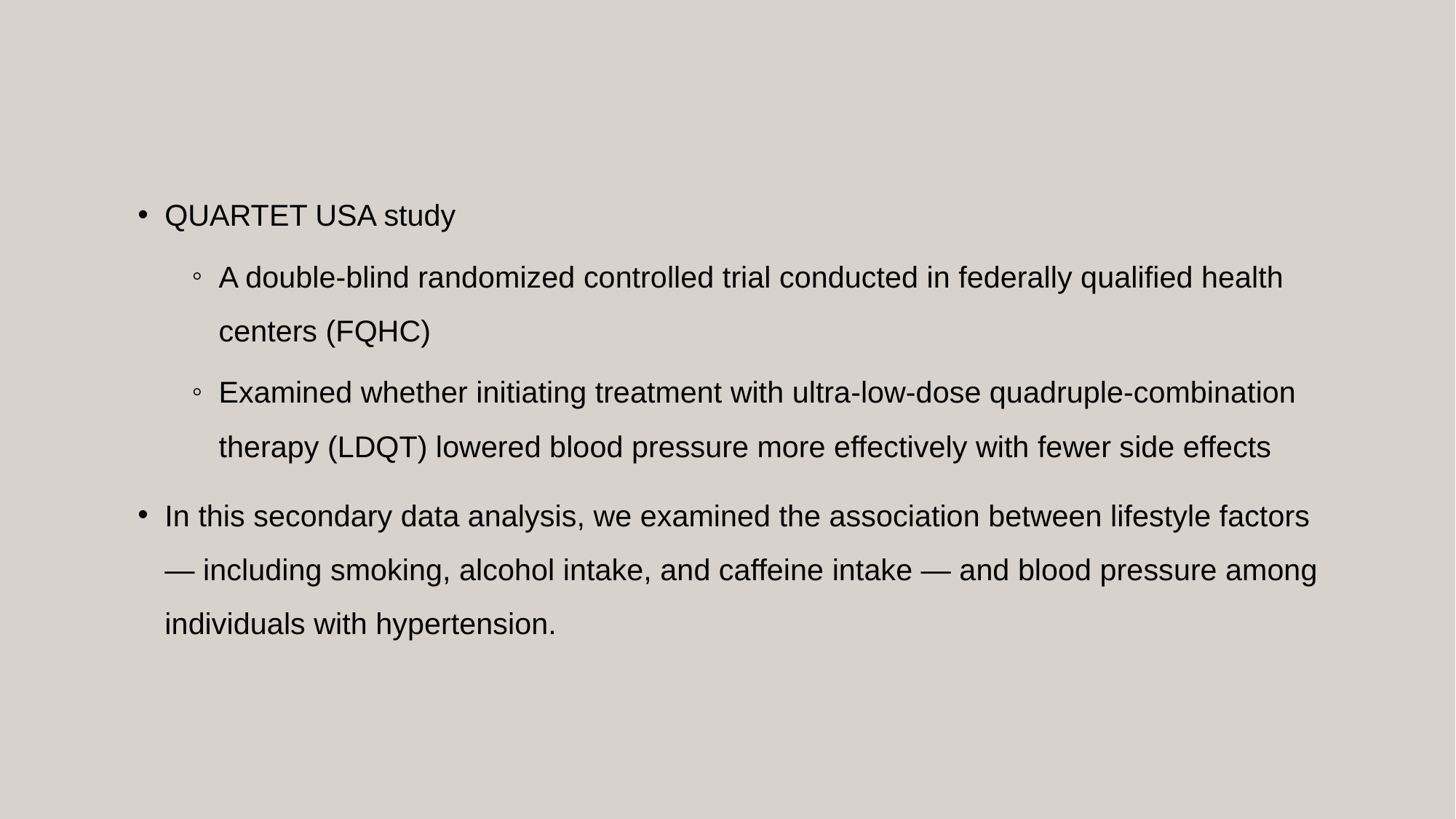

QUARTET USA study
A double-blind randomized controlled trial conducted in federally qualiﬁed health centers (FQHC)
Examined whether initiating treatment with ultra-low-dose quadruple-combination therapy (LDQT) lowered blood pressure more effectively with fewer side effects
In this secondary data analysis, we examined the association between lifestyle factors — including smoking, alcohol intake, and caffeine intake — and blood pressure among individuals with hypertension.